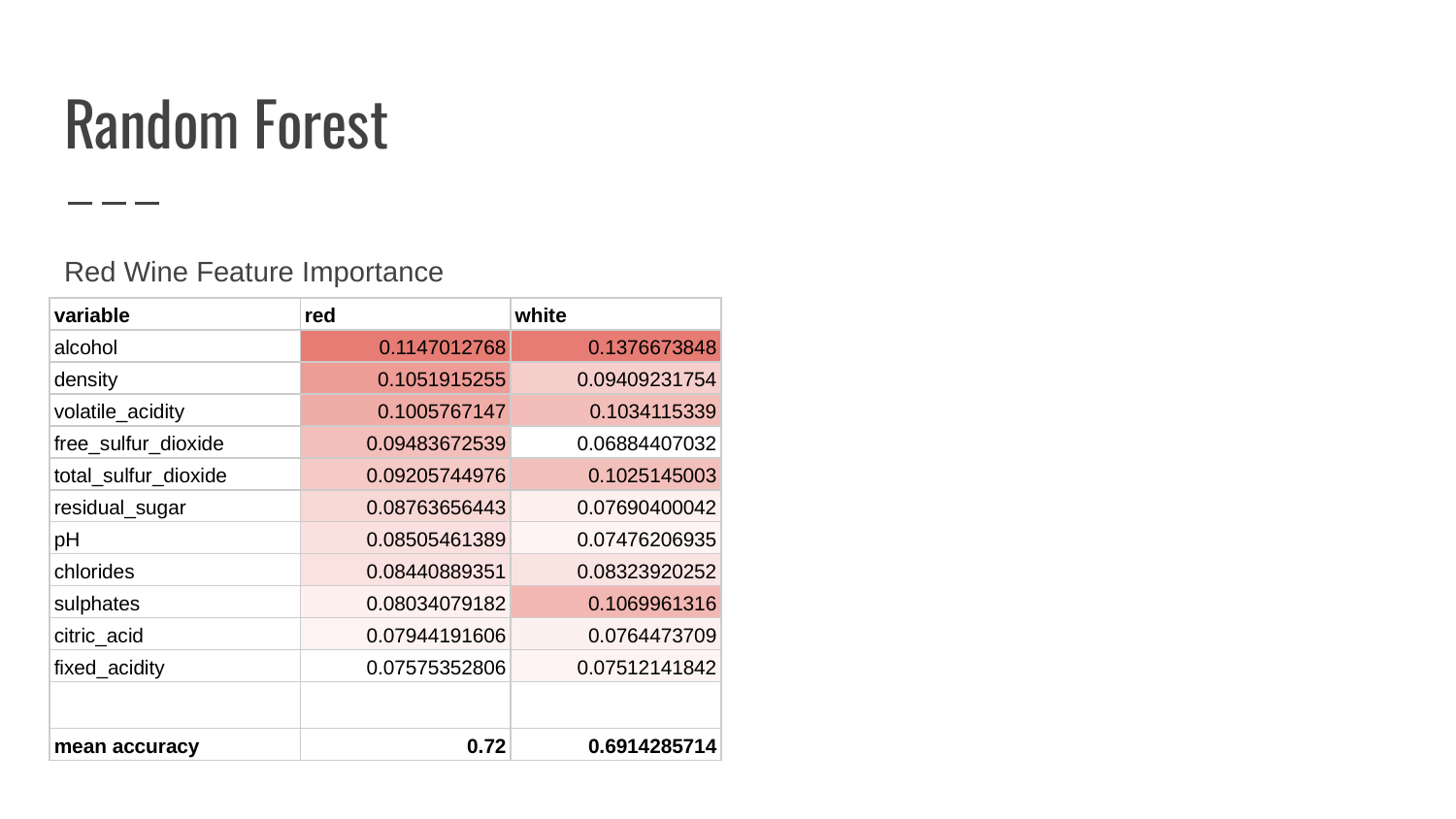

# Random Forest
Red Wine Feature Importance

| variable | red | white |
| --- | --- | --- |
| alcohol | 0.1147012768 | 0.1376673848 |
| density | 0.1051915255 | 0.09409231754 |
| volatile\_acidity | 0.1005767147 | 0.1034115339 |
| free\_sulfur\_dioxide | 0.09483672539 | 0.06884407032 |
| total\_sulfur\_dioxide | 0.09205744976 | 0.1025145003 |
| residual\_sugar | 0.08763656443 | 0.07690400042 |
| pH | 0.08505461389 | 0.07476206935 |
| chlorides | 0.08440889351 | 0.08323920252 |
| sulphates | 0.08034079182 | 0.1069961316 |
| citric\_acid | 0.07944191606 | 0.0764473709 |
| fixed\_acidity | 0.07575352806 | 0.07512141842 |
|  |  |  |
| mean accuracy | 0.72 | 0.6914285714 |